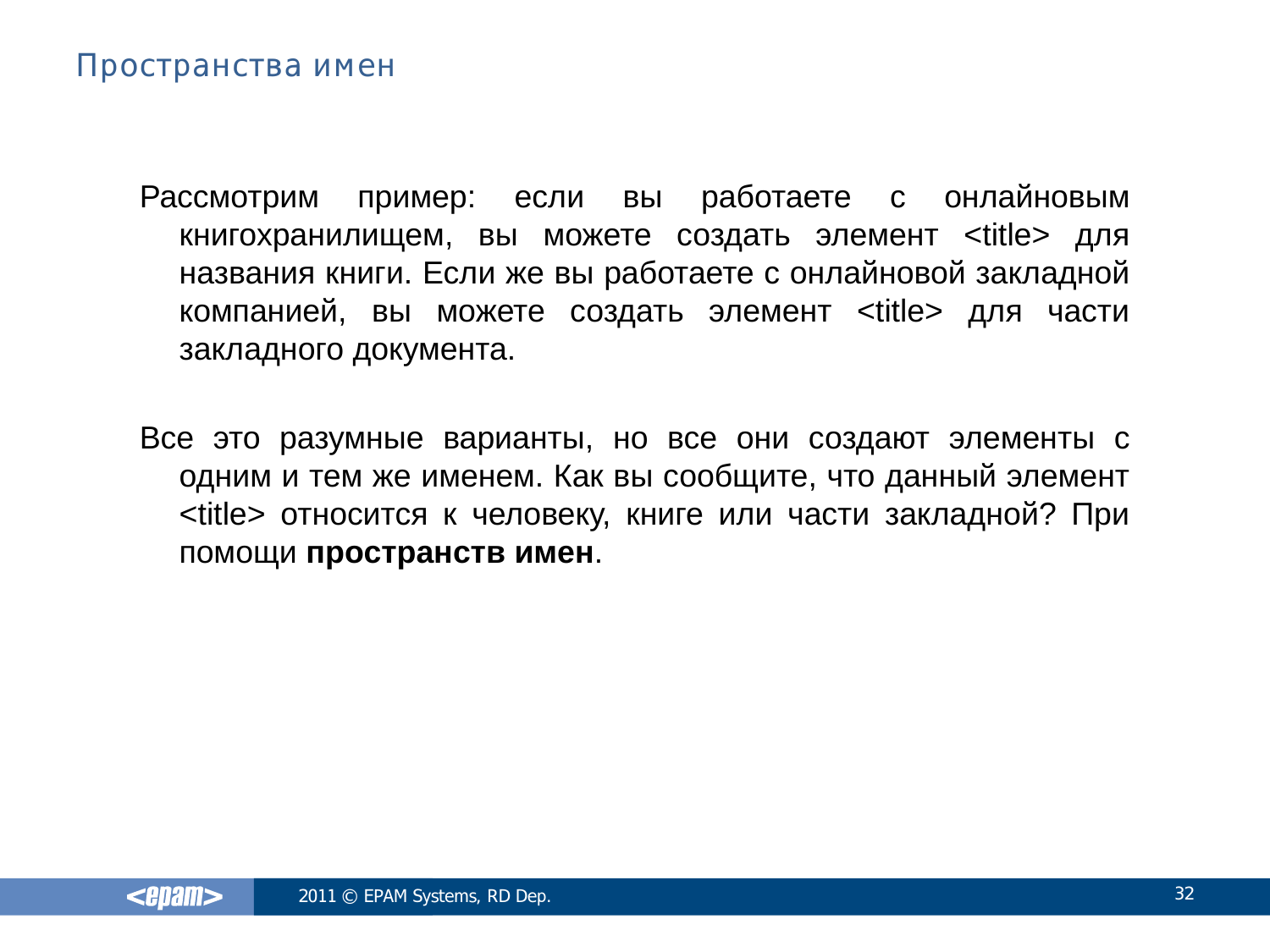

# Пространства имен
Рассмотрим пример: если вы работаете с онлайновым книгохранилищем, вы можете создать элемент <title> для названия книги. Если же вы работаете с онлайновой закладной компанией, вы можете создать элемент <title> для части закладного документа.

Все это разумные варианты, но все они создают элементы с одним и тем же именем. Как вы сообщите, что данный элемент <title> относится к человеку, книге или части закладной? При помощи пространств имен.

32
2011 © EPAM Systems, RD Dep.